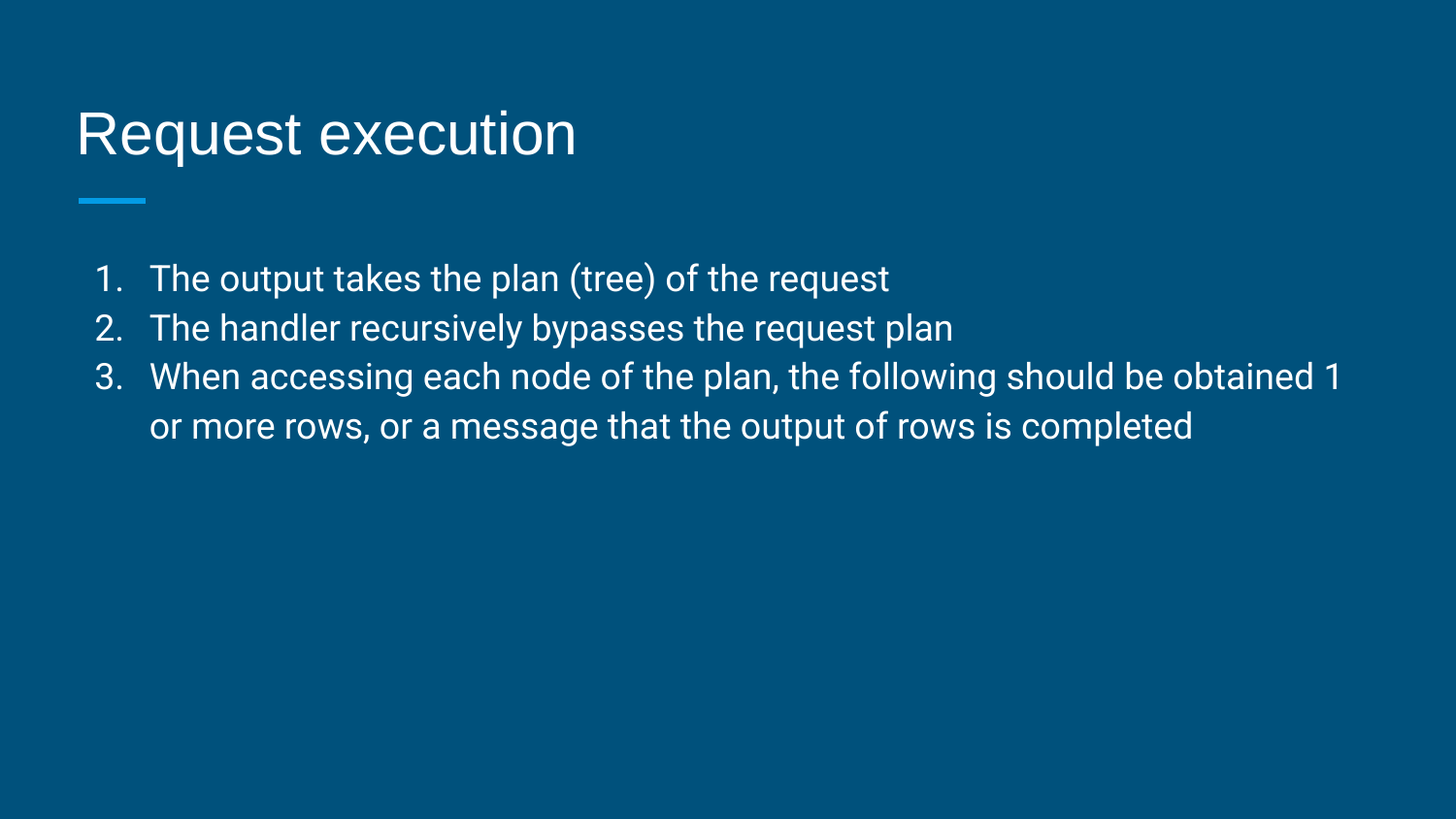

# Request execution
The output takes the plan (tree) of the request
The handler recursively bypasses the request plan
When accessing each node of the plan, the following should be obtained 1 or more rows, or a message that the output of rows is completed